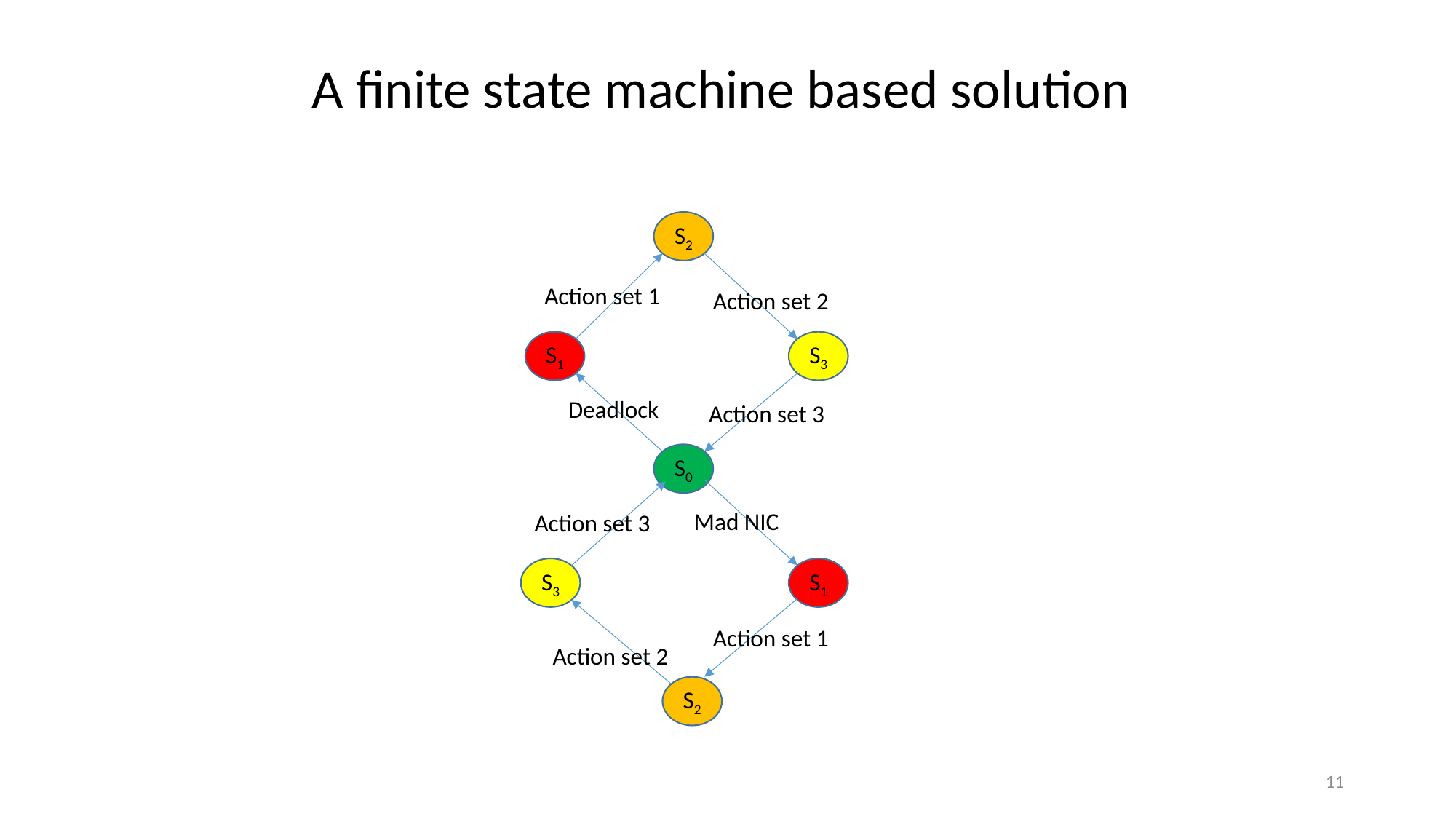

A finite state machine based solution
S2
Action set 1
Action set 2
S3
S1
Deadlock
Action set 3
S0
Mad NIC
Action set 3
S3
S1
Action set 1
Action set 2
S2
11